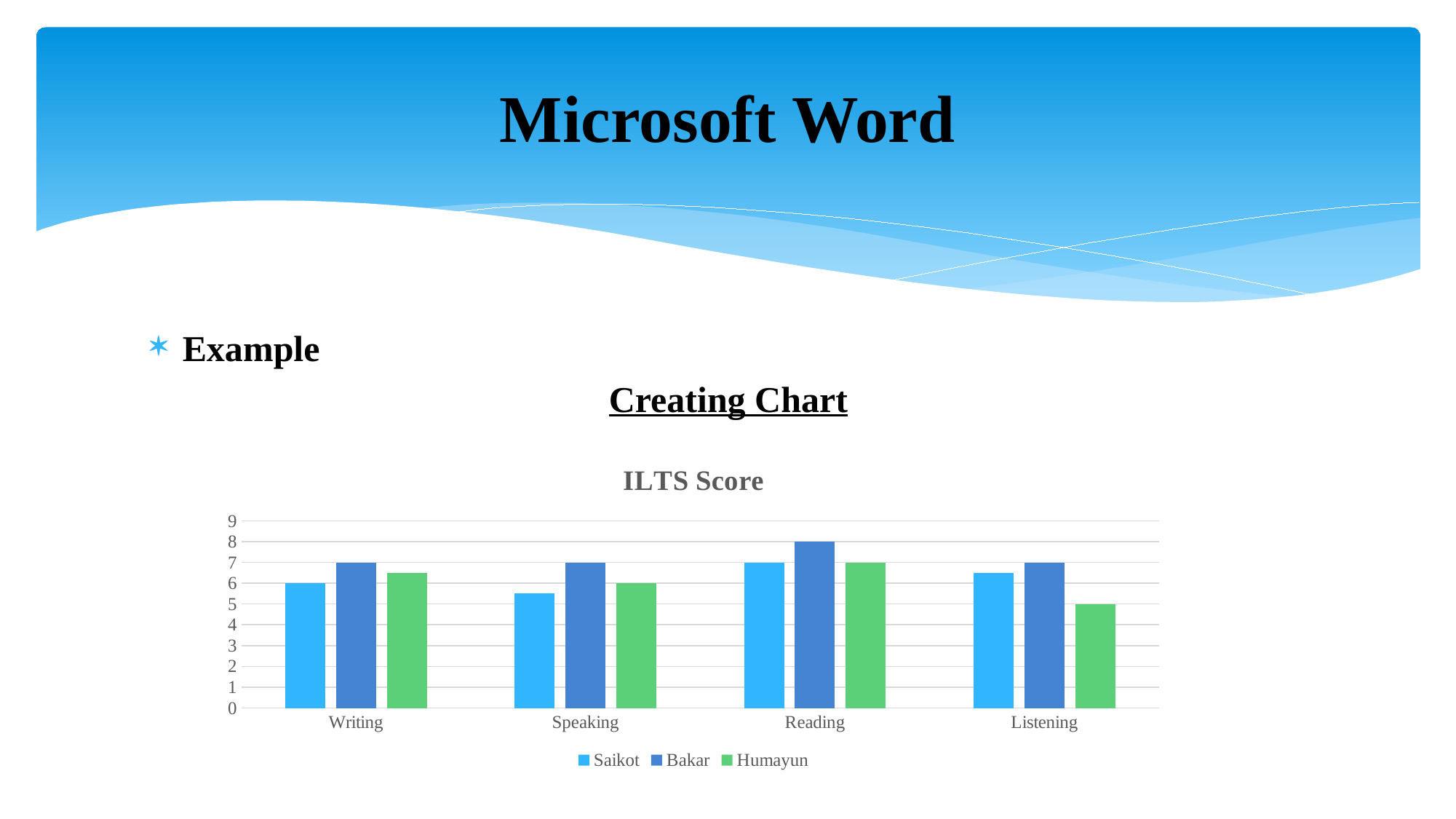

# Microsoft Word
Example
Creating Chart

### Chart: ILTS Score

| Category | Saikot | Bakar | Humayun |
|---|---|---|---|
| Writing | 6.0 | 7.0 | 6.5 |
| Speaking | 5.5 | 7.0 | 6.0 |
| Reading | 7.0 | 8.0 | 7.0 |
| Listening | 6.5 | 7.0 | 5.0 |